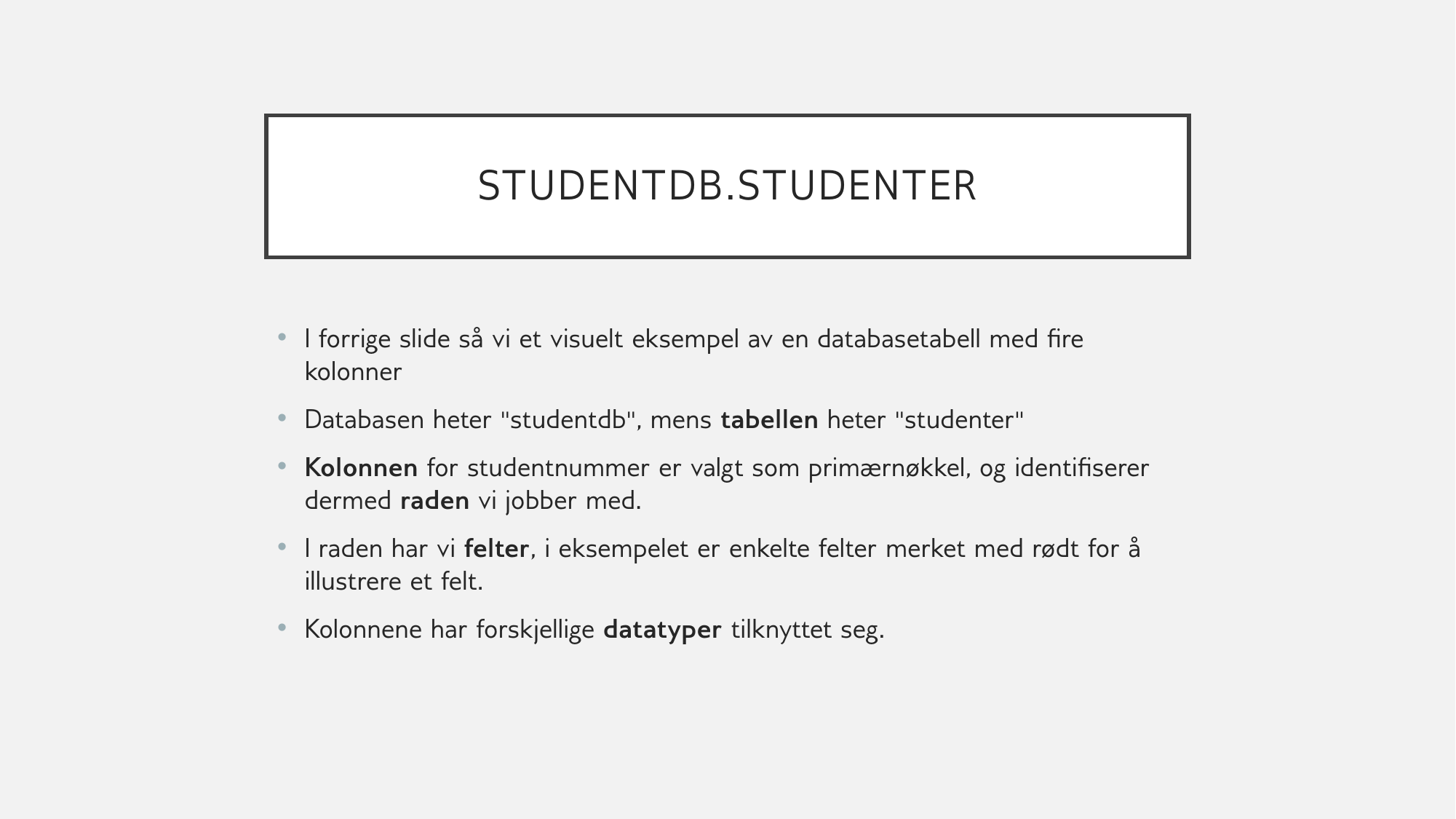

# studentdb.studenter
I forrige slide så vi et visuelt eksempel av en databasetabell med fire kolonner
Databasen heter "studentdb", mens tabellen heter "studenter"
Kolonnen for studentnummer er valgt som primærnøkkel, og identifiserer dermed raden vi jobber med.
I raden har vi felter, i eksempelet er enkelte felter merket med rødt for å illustrere et felt.
Kolonnene har forskjellige datatyper tilknyttet seg.